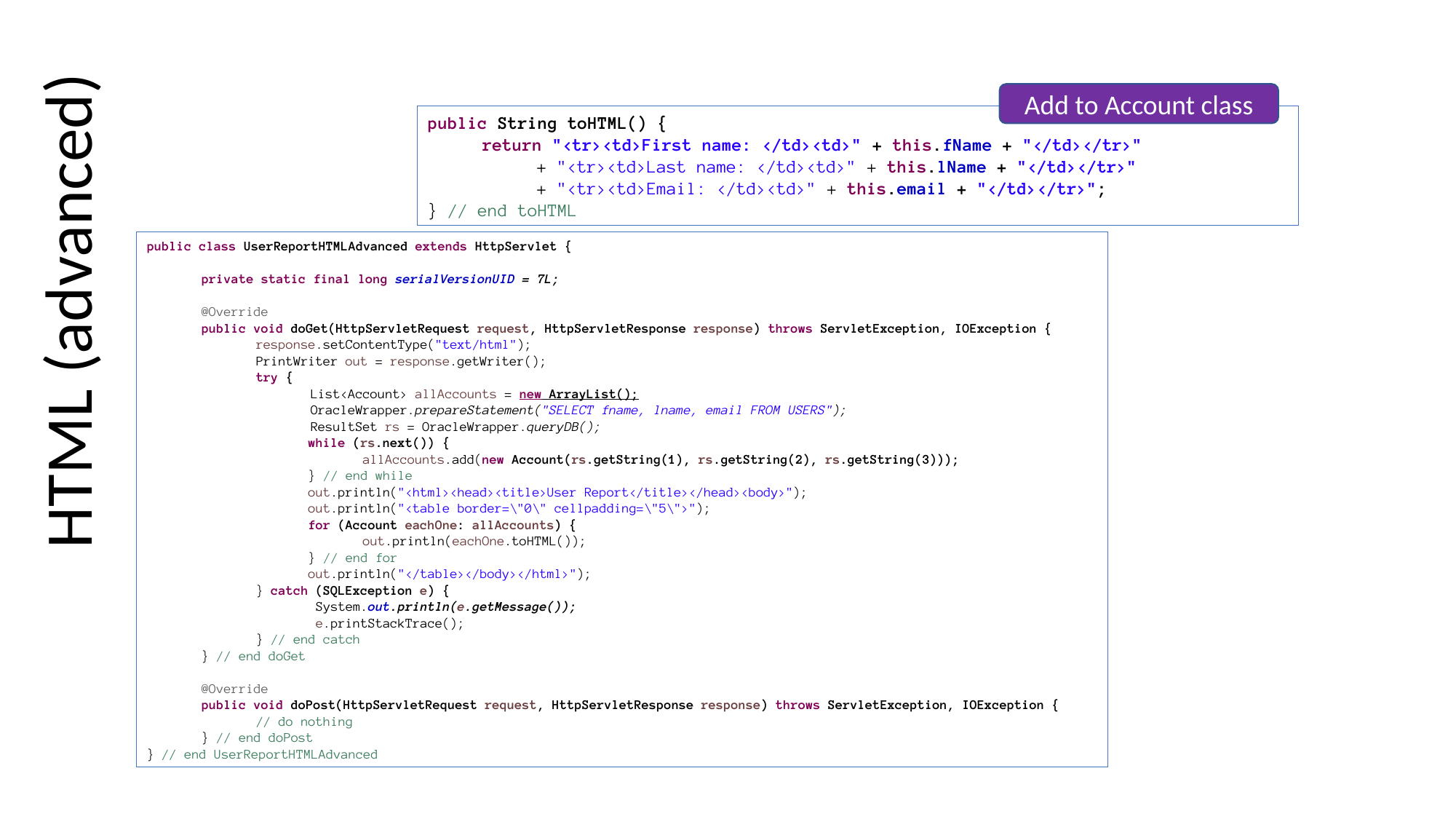

HTML (advanced)
Add to Account class
public String toHTML() {
return "<tr><td>First name: </td><td>" + this.fName + "</td></tr>"
+ "<tr><td>Last name: </td><td>" + this.lName + "</td></tr>"
+ "<tr><td>Email: </td><td>" + this.email + "</td></tr>";
} // end toHTML
public class UserReportHTMLAdvanced extends HttpServlet {

private static final long serialVersionUID = 7L;

@Override
public void doGet(HttpServletRequest request, HttpServletResponse response) throws ServletException, IOException {
response.setContentType("text/html");
PrintWriter out = response.getWriter();
try {
List<Account> allAccounts = new ArrayList();
OracleWrapper.prepareStatement("SELECT fname, lname, email FROM USERS");
ResultSet rs = OracleWrapper.queryDB();
       while (rs.next()) {
       allAccounts.add(new Account(rs.getString(1), rs.getString(2), rs.getString(3)));
       } // end while
       out.println("<html><head><title>User Report</title></head><body>");
       out.println("<table border=\"0\" cellpadding=\"5\">");
       for (Account eachOne: allAccounts) {
       out.println(eachOne.toHTML());
       } // end for
       out.println("</table></body></html>");
} catch (SQLException e) {
        System.out.println(e.getMessage());
        e.printStackTrace();
} // end catch
} // end doGet

@Override
public void doPost(HttpServletRequest request, HttpServletResponse response) throws ServletException, IOException {
// do nothing
} // end doPost
} // end UserReportHTMLAdvanced